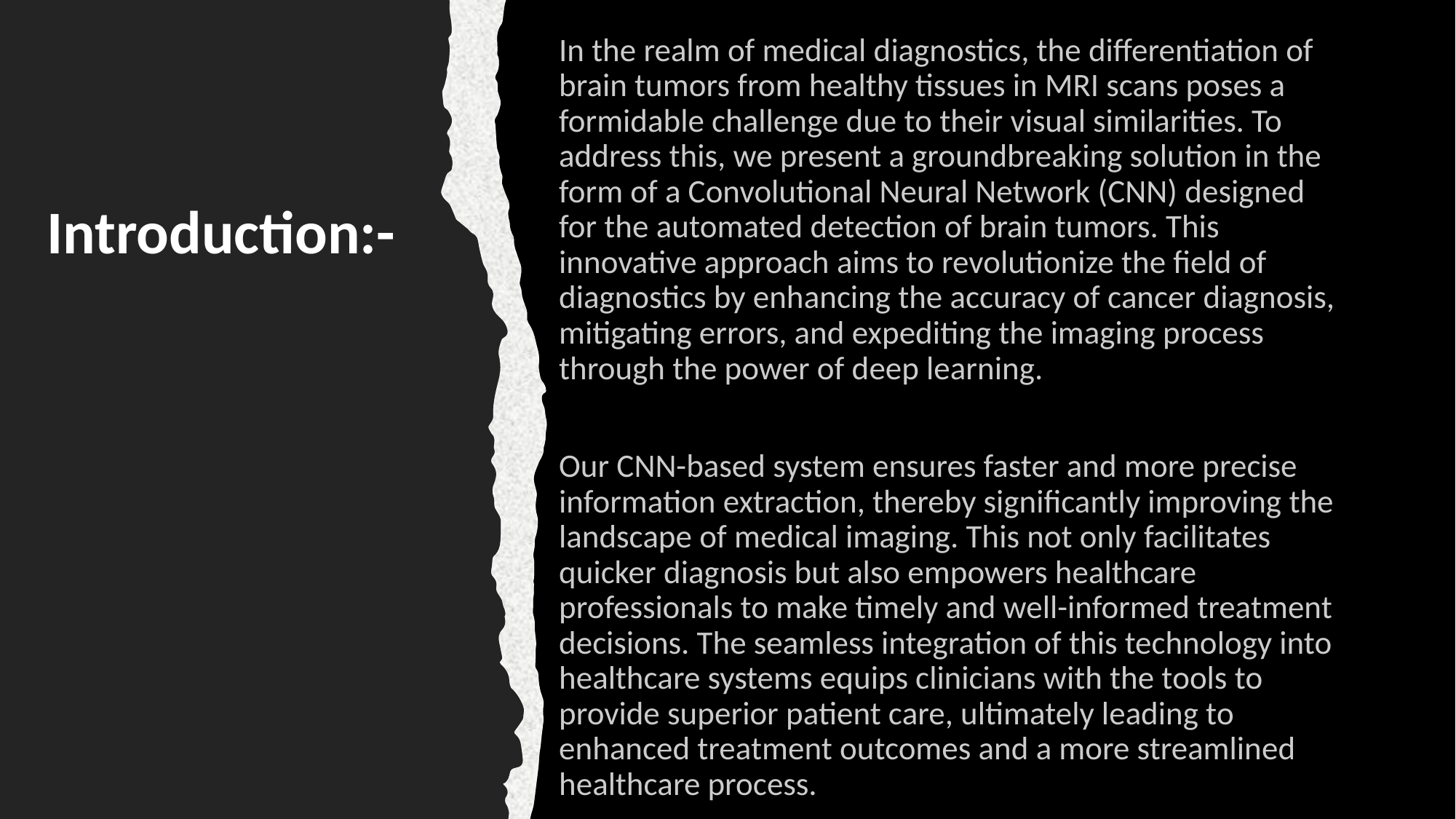

In the realm of medical diagnostics, the differentiation of brain tumors from healthy tissues in MRI scans poses a formidable challenge due to their visual similarities. To address this, we present a groundbreaking solution in the form of a Convolutional Neural Network (CNN) designed for the automated detection of brain tumors. This innovative approach aims to revolutionize the field of diagnostics by enhancing the accuracy of cancer diagnosis, mitigating errors, and expediting the imaging process through the power of deep learning.

Our CNN-based system ensures faster and more precise information extraction, thereby significantly improving the landscape of medical imaging. This not only facilitates quicker diagnosis but also empowers healthcare professionals to make timely and well-informed treatment decisions. The seamless integration of this technology into healthcare systems equips clinicians with the tools to provide superior patient care, ultimately leading to enhanced treatment outcomes and a more streamlined healthcare process.
# Introduction:-